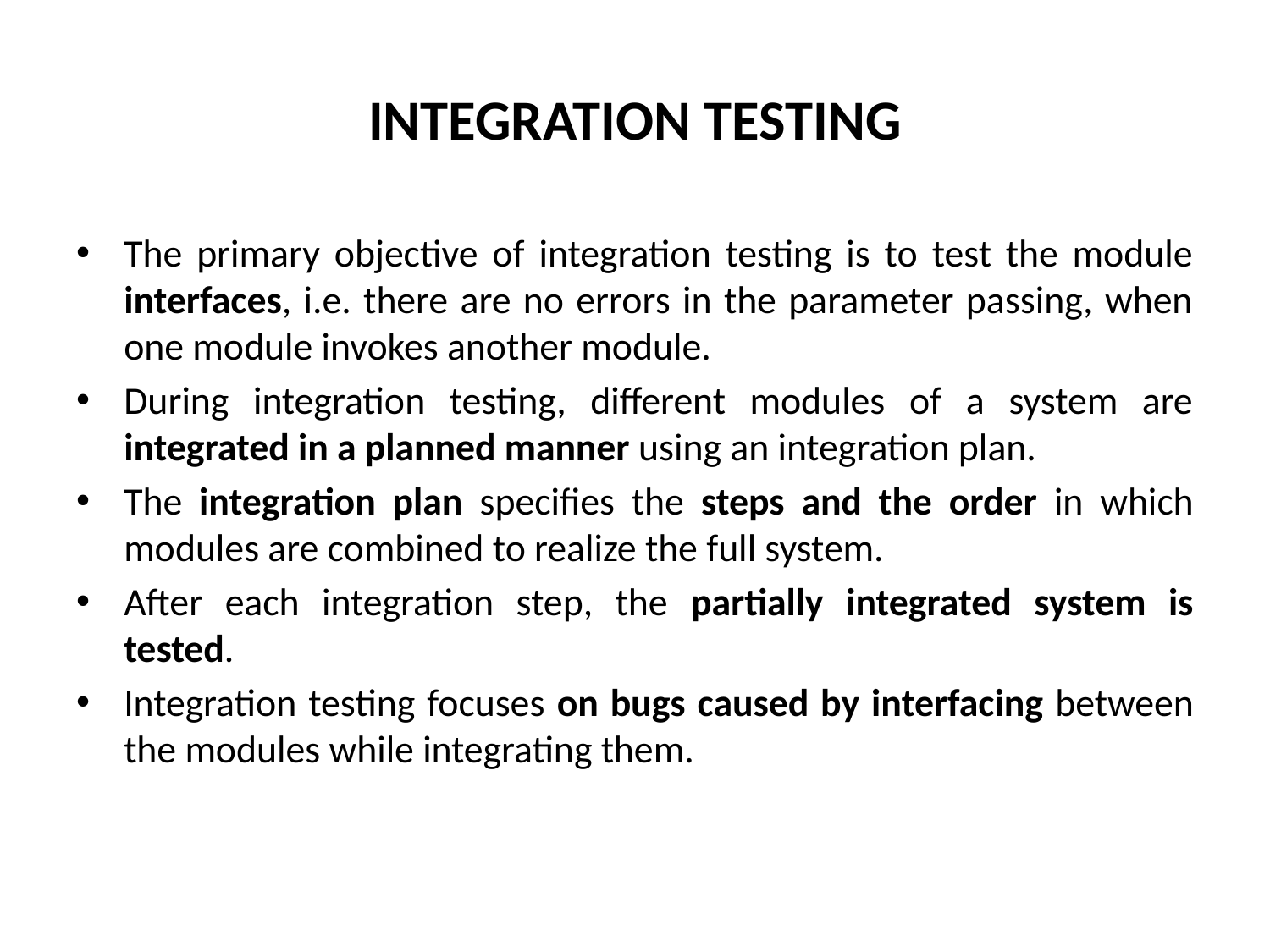

# INTEGRATION TESTING
The primary objective of integration testing is to test the module interfaces, i.e. there are no errors in the parameter passing, when one module invokes another module.
During integration testing, different modules of a system are integrated in a planned manner using an integration plan.
The integration plan specifies the steps and the order in which modules are combined to realize the full system.
After each integration step, the partially integrated system is tested.
Integration testing focuses on bugs caused by interfacing between the modules while integrating them.